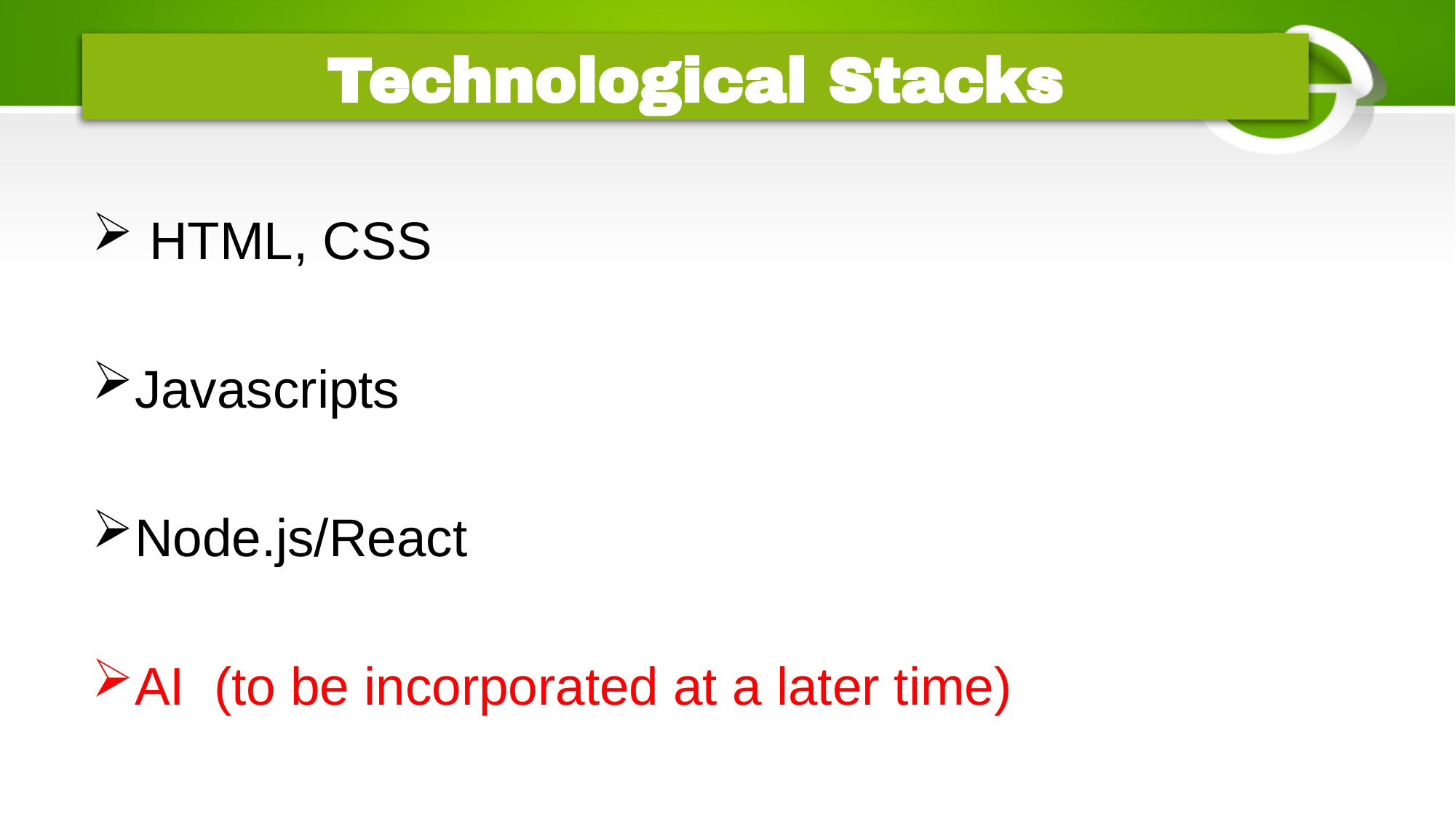

# Technological Stacks
 HTML, CSS

Javascripts

Node.js/React

AI  (to be incorporated at a later time)
4